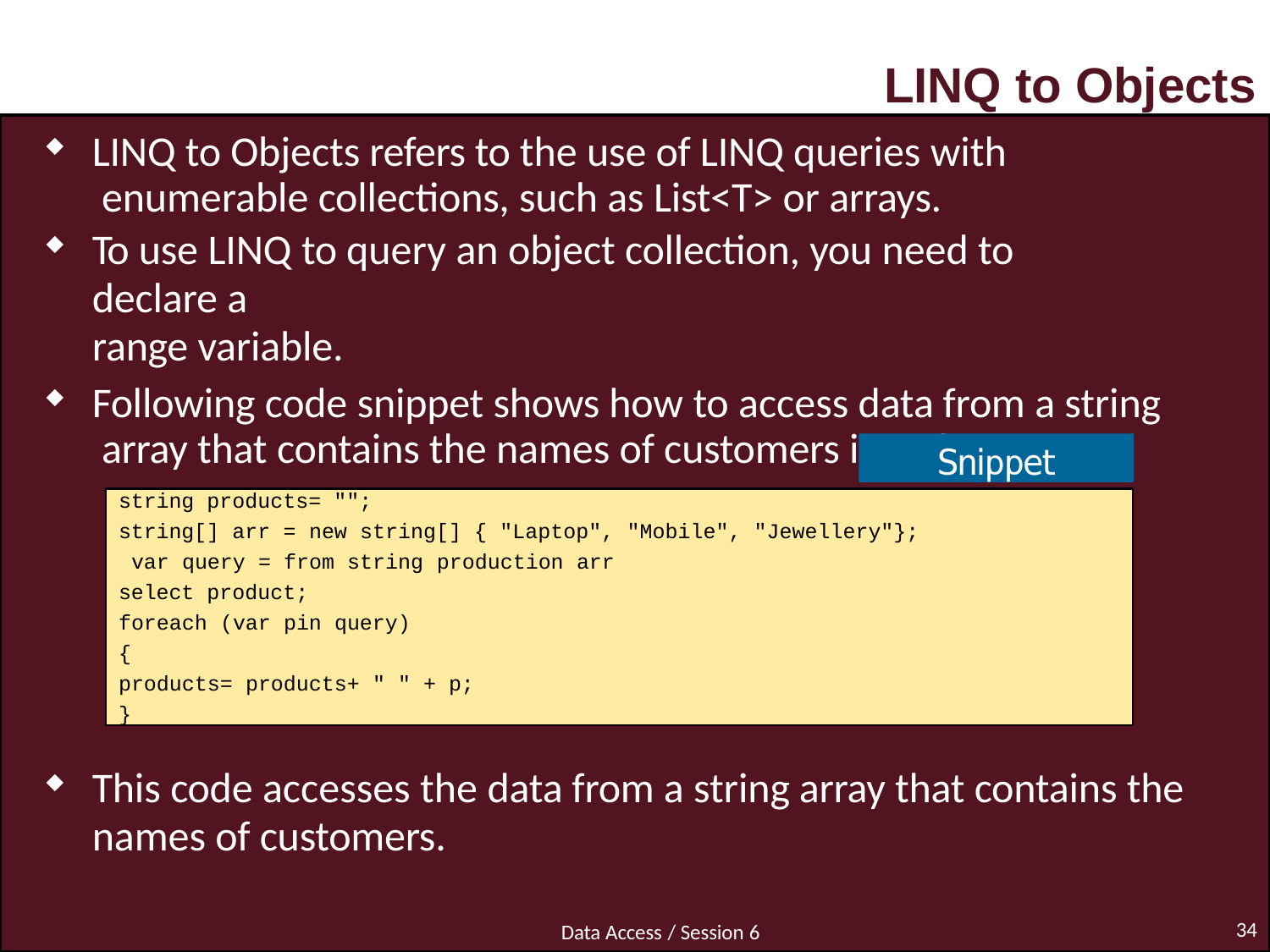

# LINQ to Objects
LINQ to Objects refers to the use of LINQ queries with  enumerable collections, such as List<T> or arrays.
To use LINQ to query an object collection, you need to declare a
range variable.
Following code snippet shows how to access data from a string  array that contains the names of customers in a class:
Snippet
string products= "";
string[] arr = new string[] { "Laptop", "Mobile", "Jewellery"};  var query = from string production arr
select product;
foreach (var pin query)
{
products= products+ " " + p;
}
This code accesses the data from a string array that contains the
names of customers.
34
Data Access / Session 6